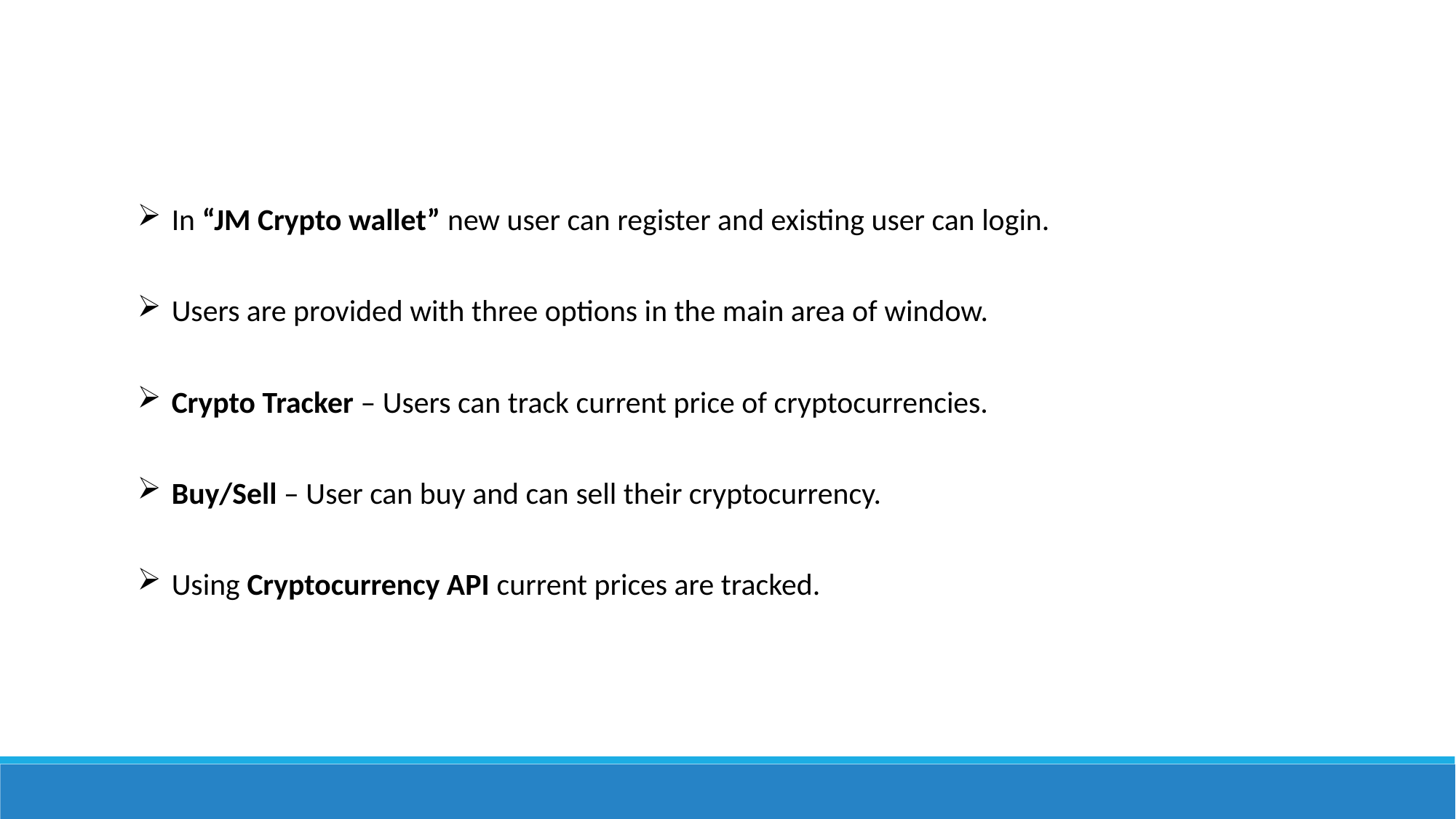

In “JM Crypto wallet” new user can register and existing user can login.
Users are provided with three options in the main area of window.
Crypto Tracker – Users can track current price of cryptocurrencies.
Buy/Sell – User can buy and can sell their cryptocurrency.
Using Cryptocurrency API current prices are tracked.